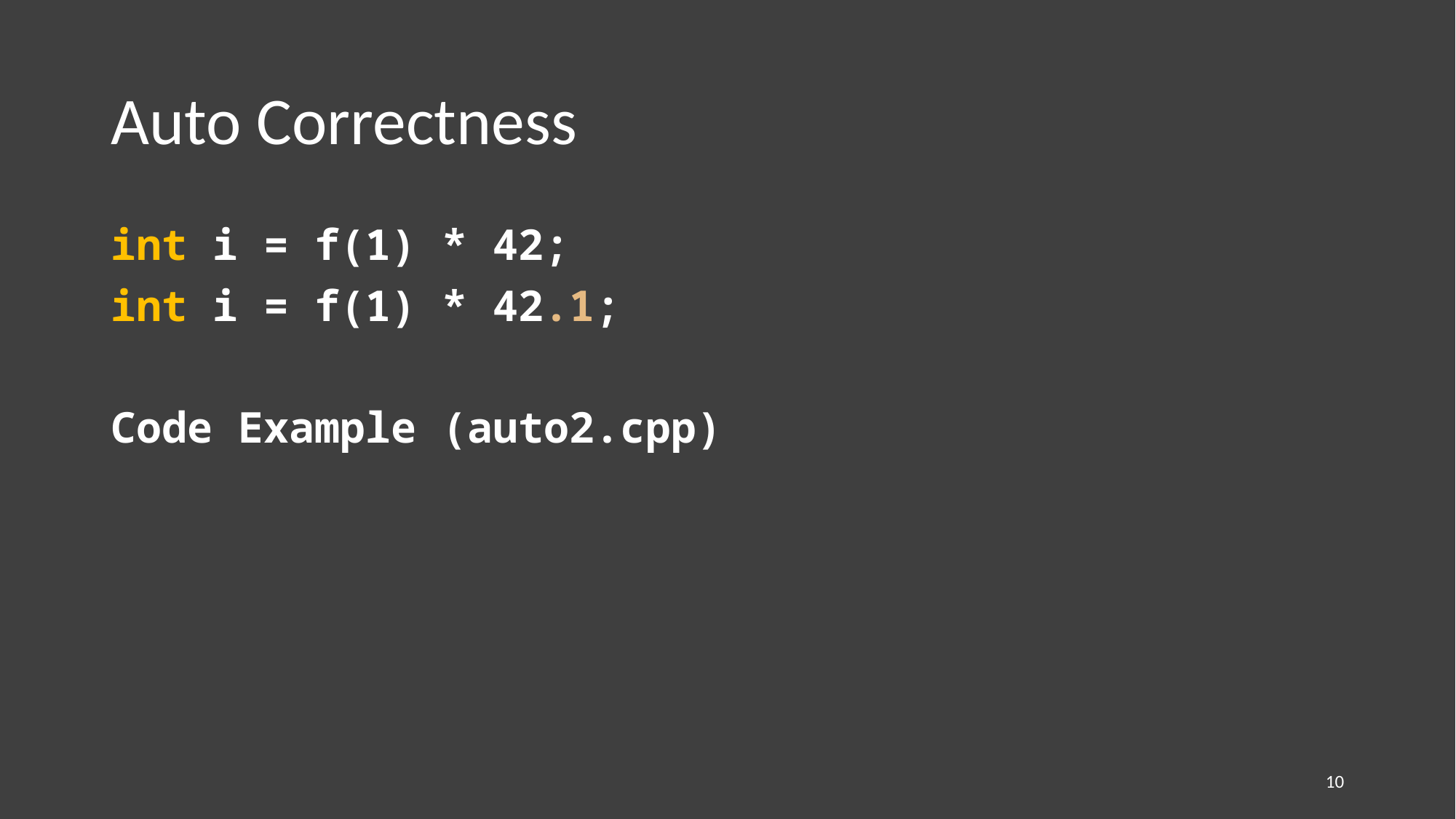

# Auto Correctness
int i = f(1) * 42;
int i = f(1) * 42.1;

Code Example (auto2.cpp)
10